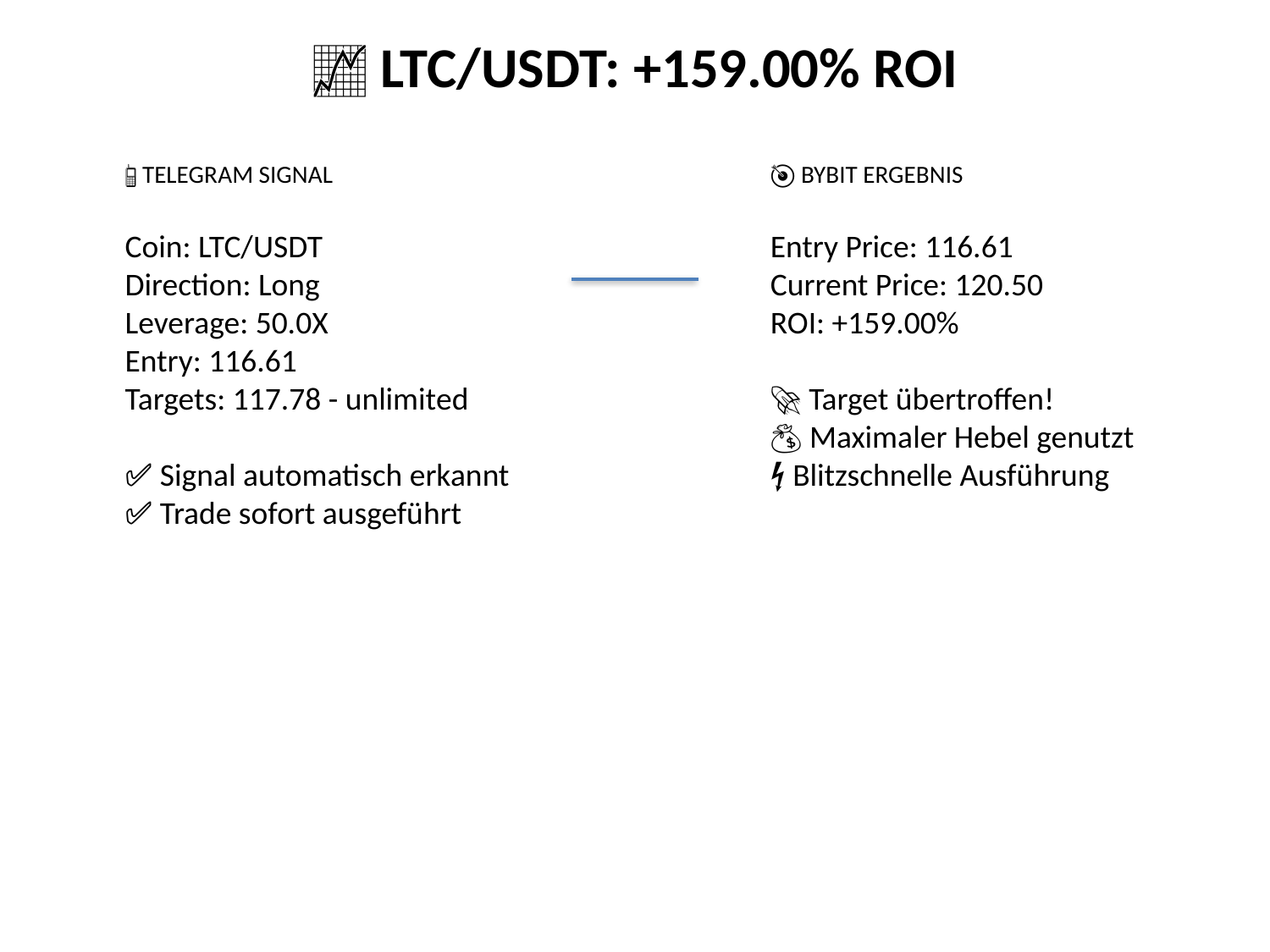

📈 LTC/USDT: +159.00% ROI
#
📱 TELEGRAM SIGNAL

Coin: LTC/USDT
Direction: Long
Leverage: 50.0X
Entry: 116.61
Targets: 117.78 - unlimited

✅ Signal automatisch erkannt
✅ Trade sofort ausgeführt
🎯 BYBIT ERGEBNIS

Entry Price: 116.61
Current Price: 120.50
ROI: +159.00%

🚀 Target übertroffen!
💰 Maximaler Hebel genutzt
⚡ Blitzschnelle Ausführung